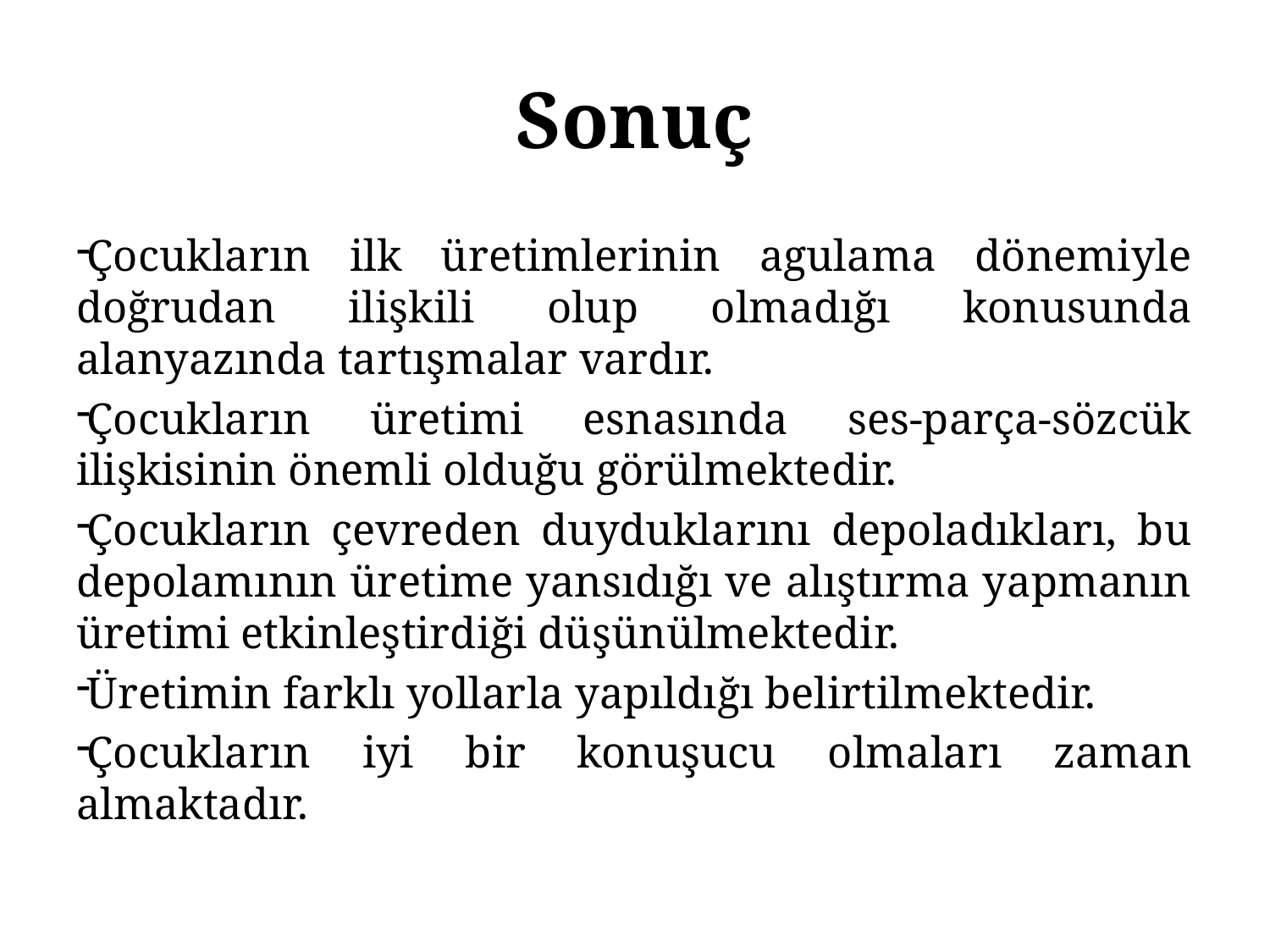

# Sonuç
Çocukların ilk üretimlerinin agulama dönemiyle doğrudan ilişkili olup olmadığı konusunda alanyazında tartışmalar vardır.
Çocukların üretimi esnasında ses-parça-sözcük ilişkisinin önemli olduğu görülmektedir.
Çocukların çevreden duyduklarını depoladıkları, bu depolamının üretime yansıdığı ve alıştırma yapmanın üretimi etkinleştirdiği düşünülmektedir.
Üretimin farklı yollarla yapıldığı belirtilmektedir.
Çocukların iyi bir konuşucu olmaları zaman almaktadır.